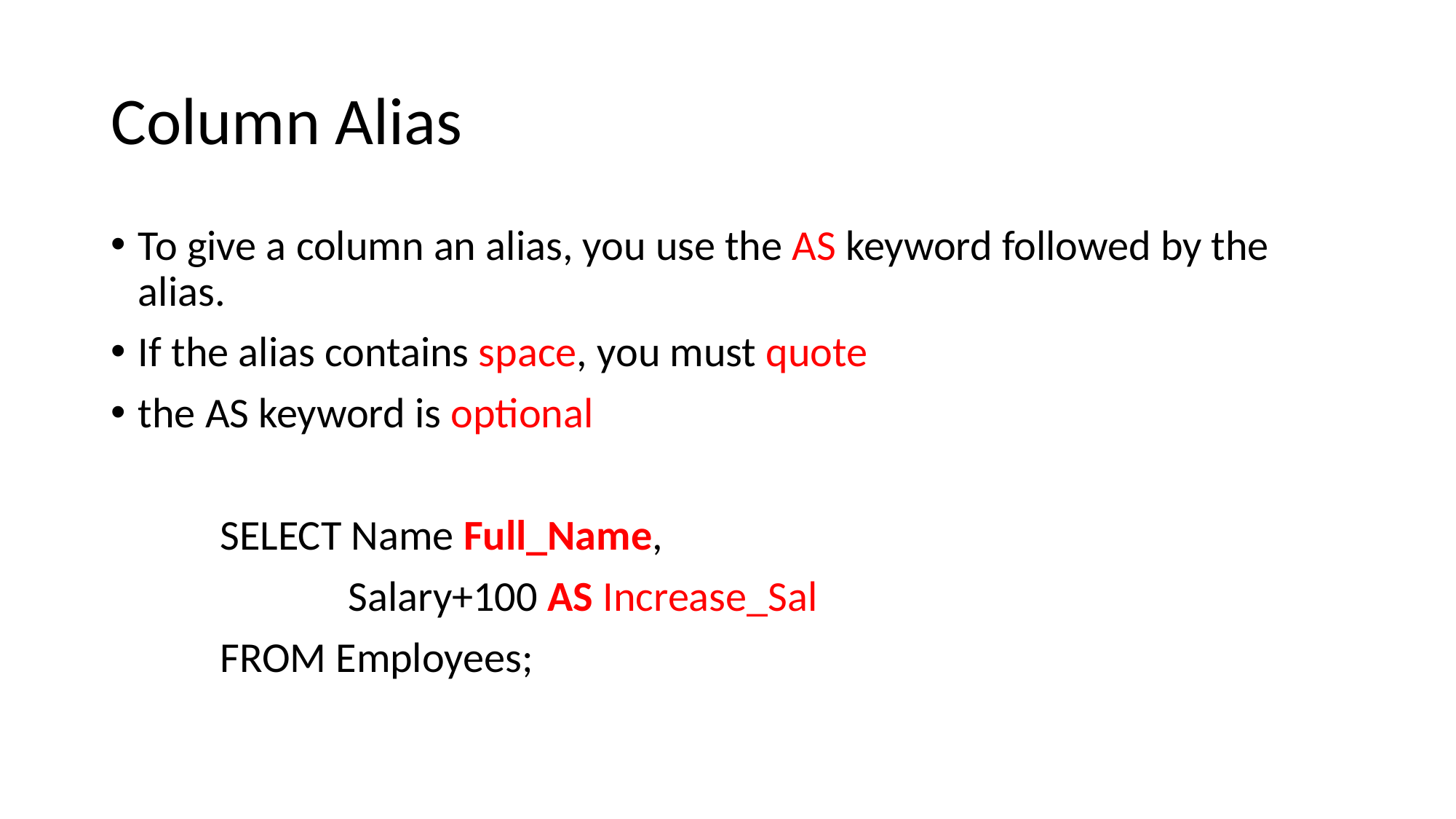

# Column Alias
To give a column an alias, you use the AS keyword followed by the alias.
If the alias contains space, you must quote
the AS keyword is optional

	SELECT Name Full_Name,
		  Salary+100 AS Increase_Sal
	FROM Employees;